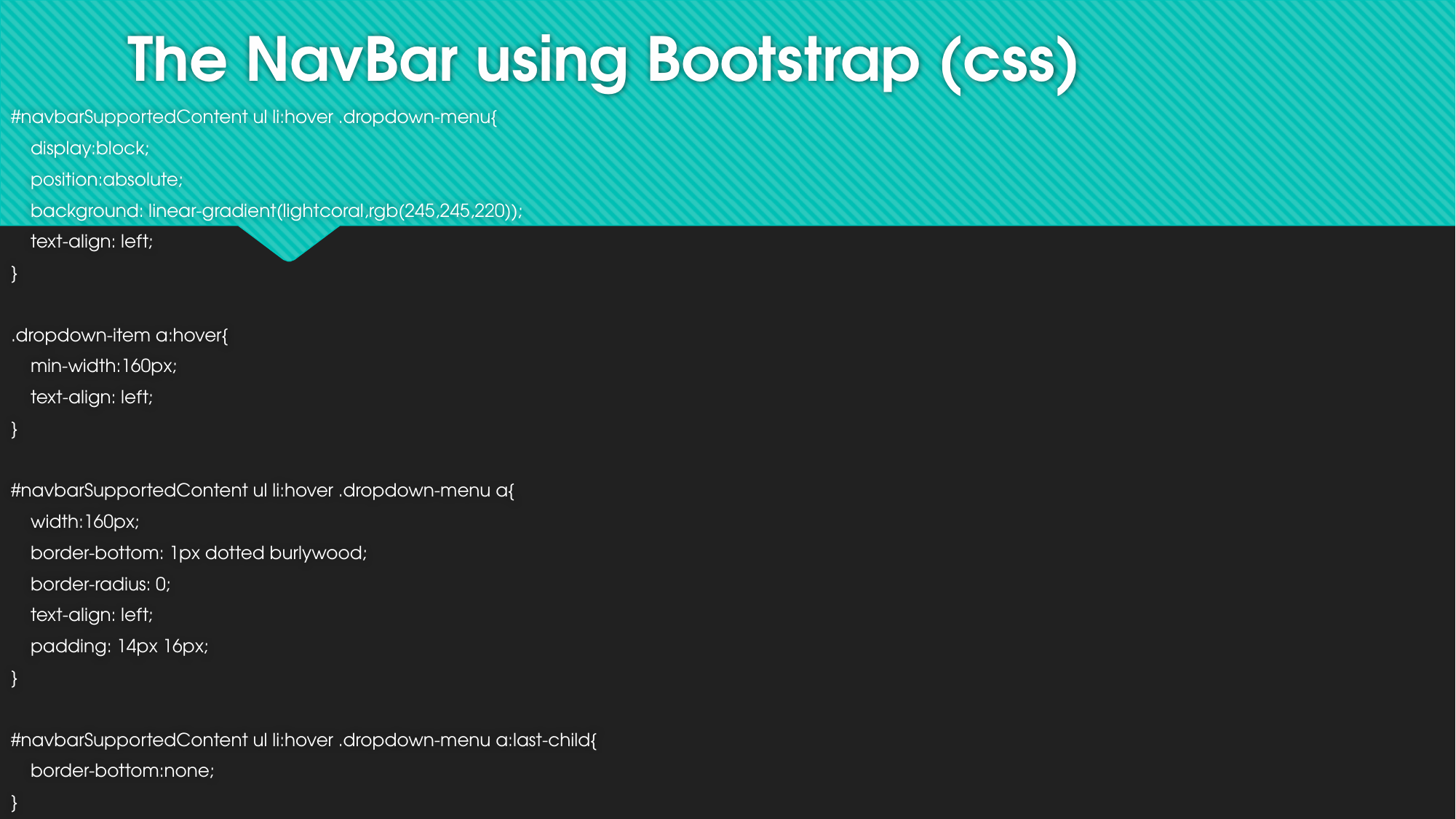

# The NavBar using Bootstrap (css)
#navbarSupportedContent ul li:hover .dropdown-menu{
    display:block;
    position:absolute;
    background: linear-gradient(lightcoral,rgb(245,245,220));
    text-align: left;
}

.dropdown-item a:hover{
    min-width:160px;
    text-align: left;
}

#navbarSupportedContent ul li:hover .dropdown-menu a{
    width:160px;
    border-bottom: 1px dotted burlywood;
    border-radius: 0;
    text-align: left;
    padding: 14px 16px;
}

#navbarSupportedContent ul li:hover .dropdown-menu a:last-child{
    border-bottom:none;
}